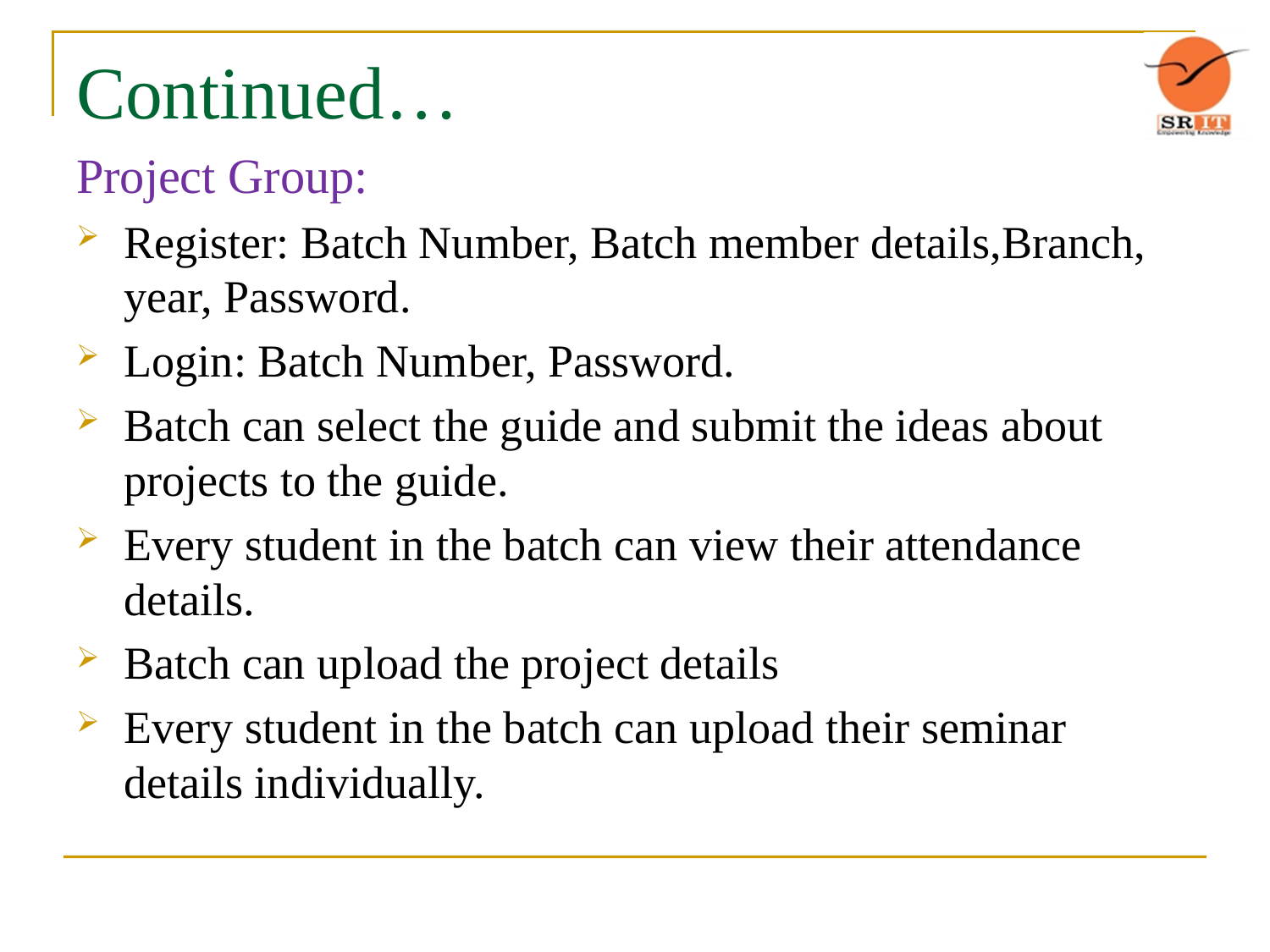

# Continued…
Project Group:
Register: Batch Number, Batch member details,Branch, year, Password.
Login: Batch Number, Password.
Batch can select the guide and submit the ideas about projects to the guide.
Every student in the batch can view their attendance details.
Batch can upload the project details
Every student in the batch can upload their seminar details individually.